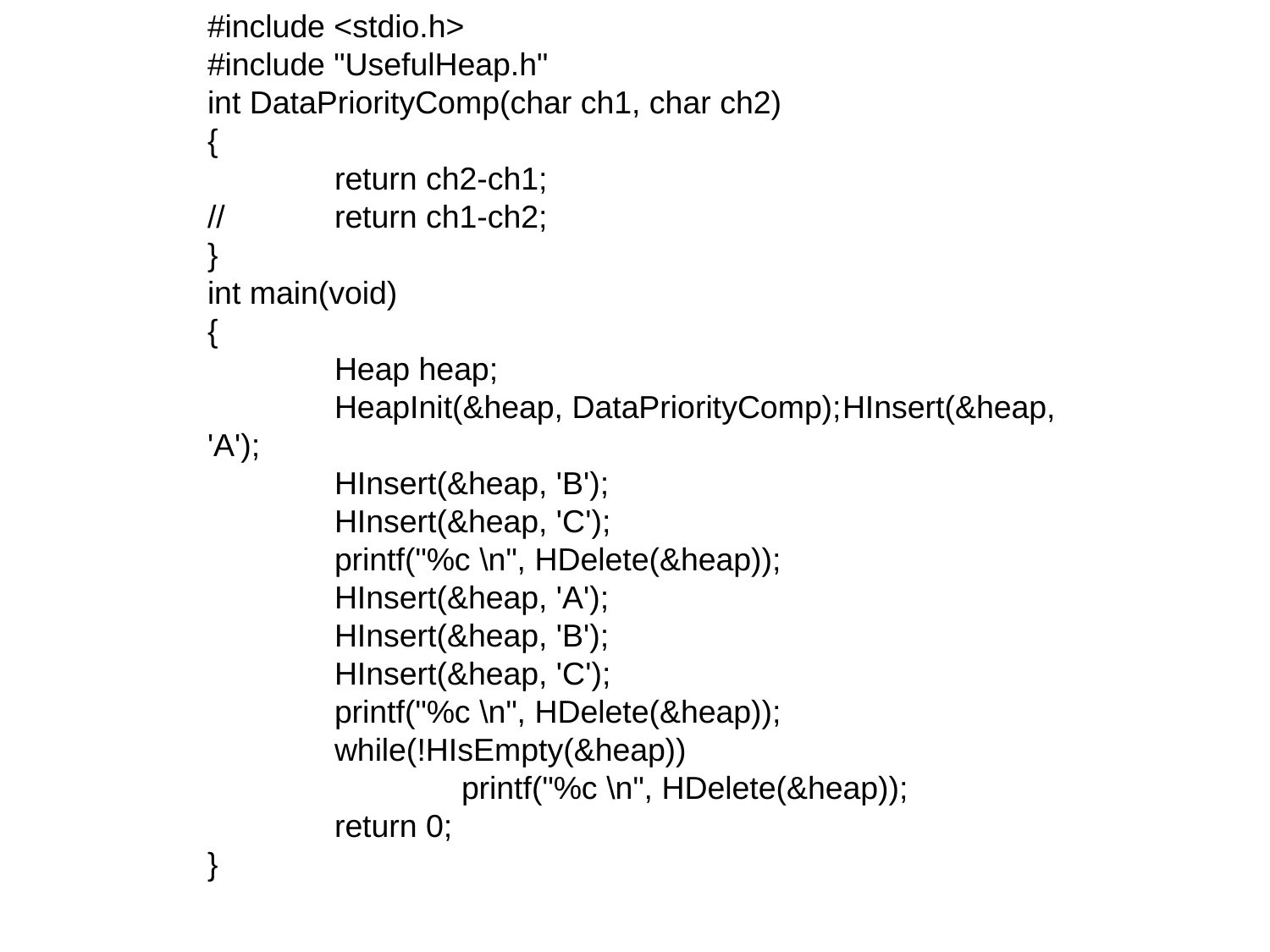

#include <stdio.h>
#include "UsefulHeap.h"
int DataPriorityComp(char ch1, char ch2)
{
	return ch2-ch1;
//	return ch1-ch2;
}
int main(void)
{
	Heap heap;
	HeapInit(&heap, DataPriorityComp);	HInsert(&heap, 'A');
	HInsert(&heap, 'B');
	HInsert(&heap, 'C');
	printf("%c \n", HDelete(&heap));
	HInsert(&heap, 'A');
	HInsert(&heap, 'B');
	HInsert(&heap, 'C');
	printf("%c \n", HDelete(&heap));
	while(!HIsEmpty(&heap))
		printf("%c \n", HDelete(&heap));
	return 0;
}